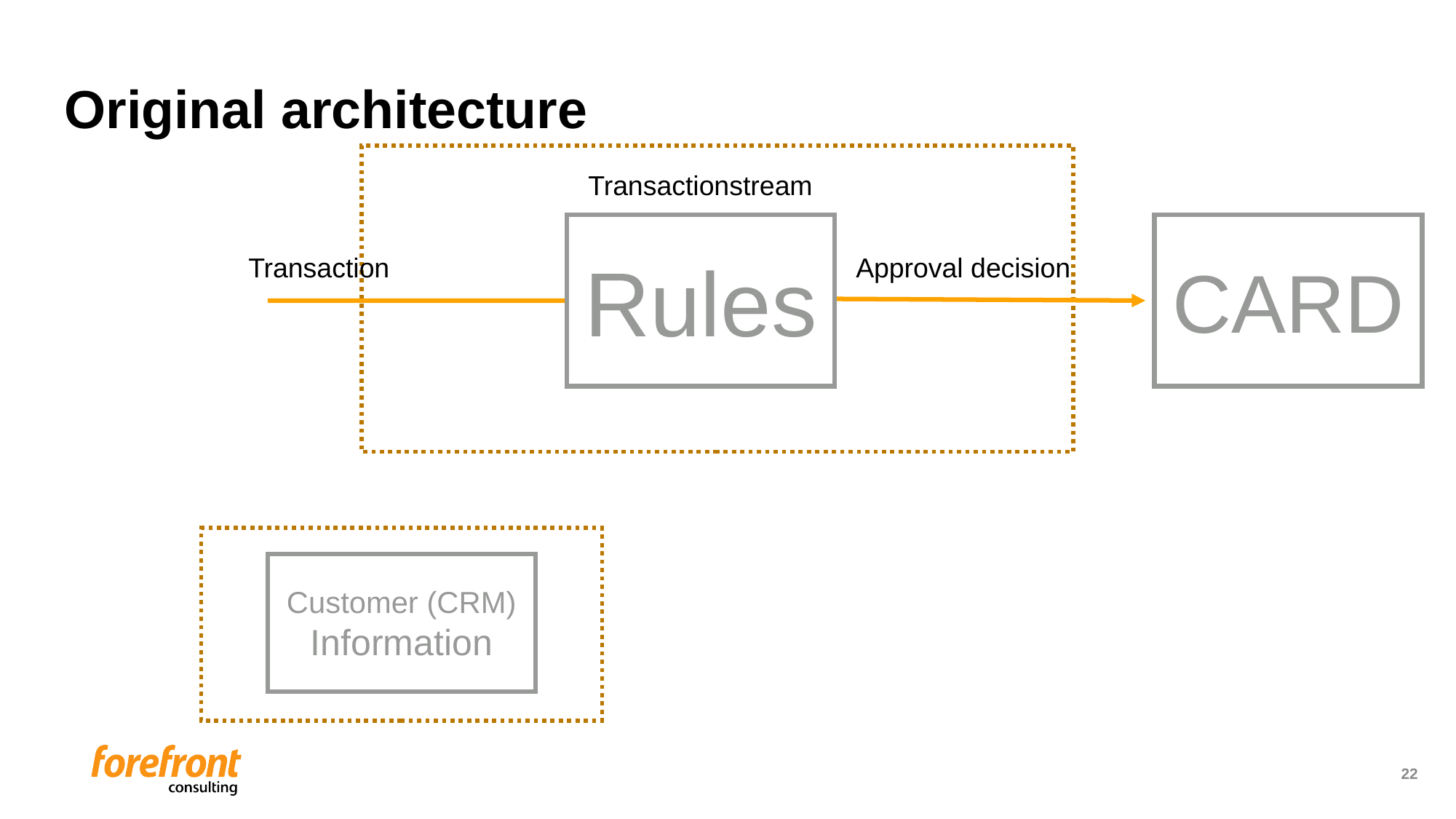

# Original architecture
C
Transactionstream
Rules
CARD
Transaction
Approval decision

Customer (CRM)
Information
22